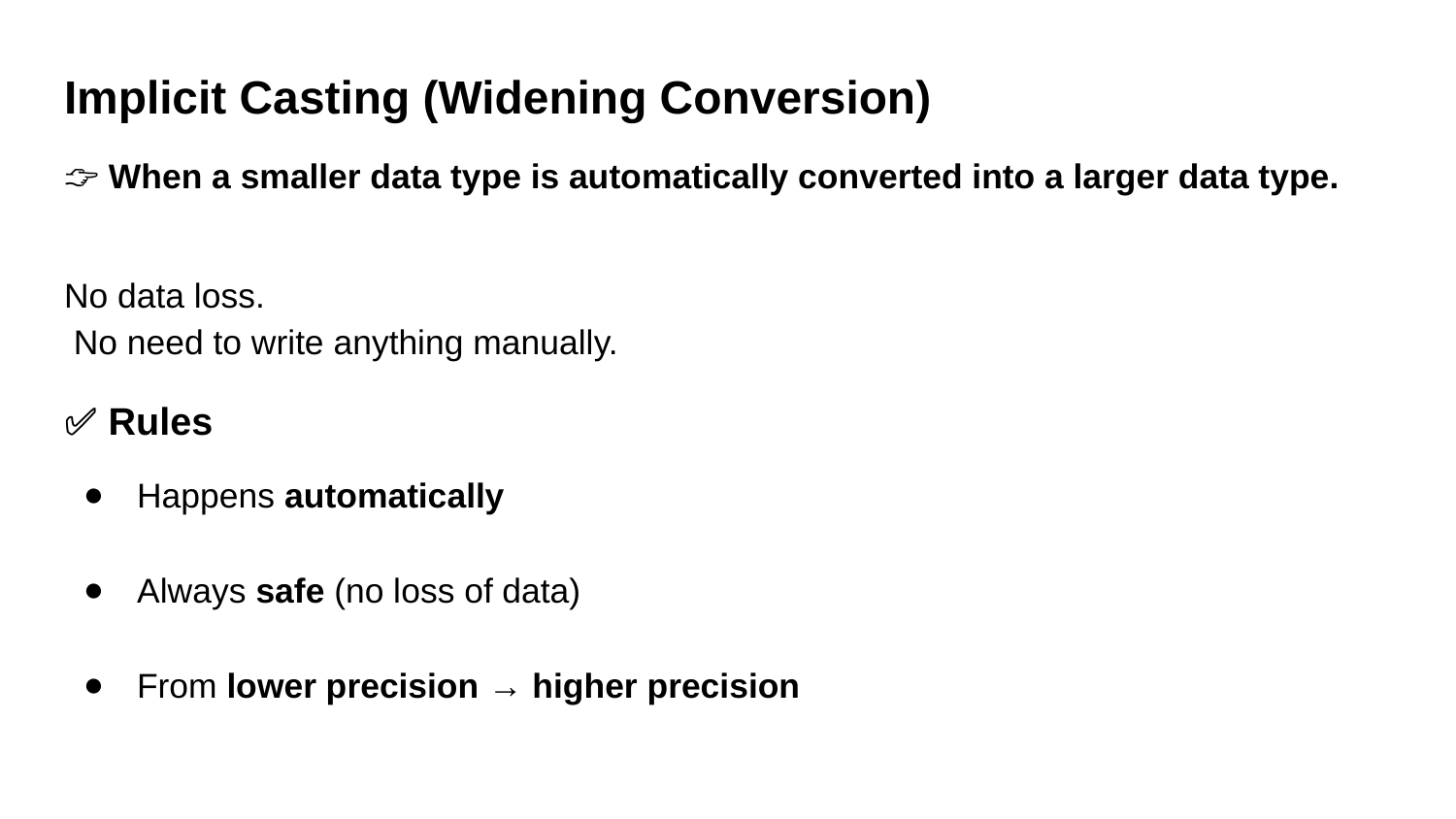

Implicit Casting (Widening Conversion)
👉 When a smaller data type is automatically converted into a larger data type.
No data loss.
 No need to write anything manually.
✅ Rules
Happens automatically
Always safe (no loss of data)
From lower precision → higher precision